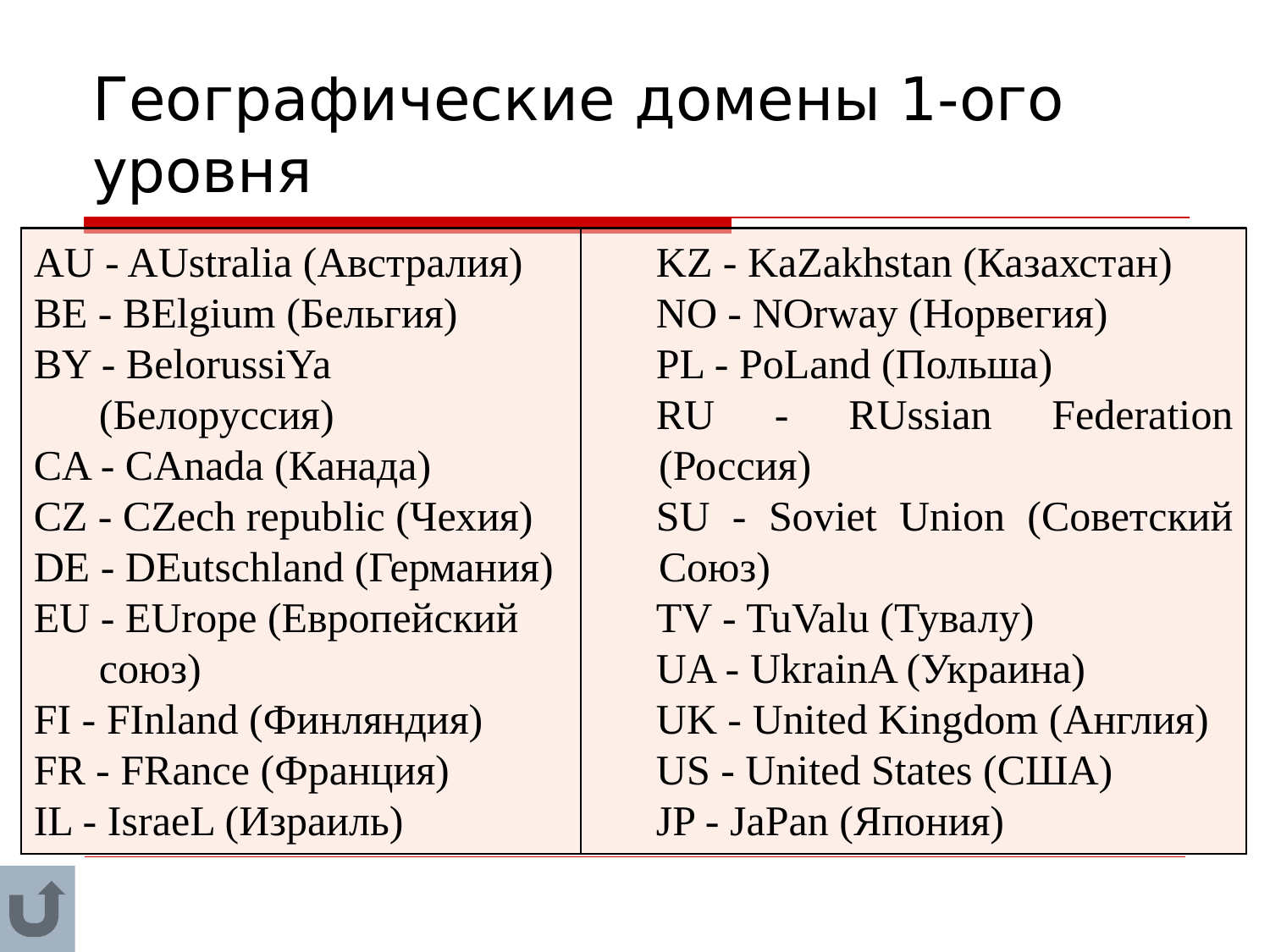

# Географические домены 1-ого уровня
AU - AUstralia (Австралия)
BE - BElgium (Бельгия)
BY - BelorussiYa (Белоруссия)
CA - CAnada (Канада)
CZ - CZech republic (Чехия)
DE - DEutschland (Германия)
EU - EUrope (Европейский союз)
FI - FInland (Финляндия)
FR - FRance (Франция)
IL - IsraeL (Израиль)
KZ - KaZakhstan (Казахстан)
NO - NOrway (Норвегия)
PL - PoLand (Польша)
RU - RUssian Federation (Россия)
SU - Soviet Union (Советский Союз)
TV - TuValu (Тувалу)
UA - UkrainA (Украина)
UK - United Kingdom (Англия)
US - United States (США)
JP - JaPan (Япония)